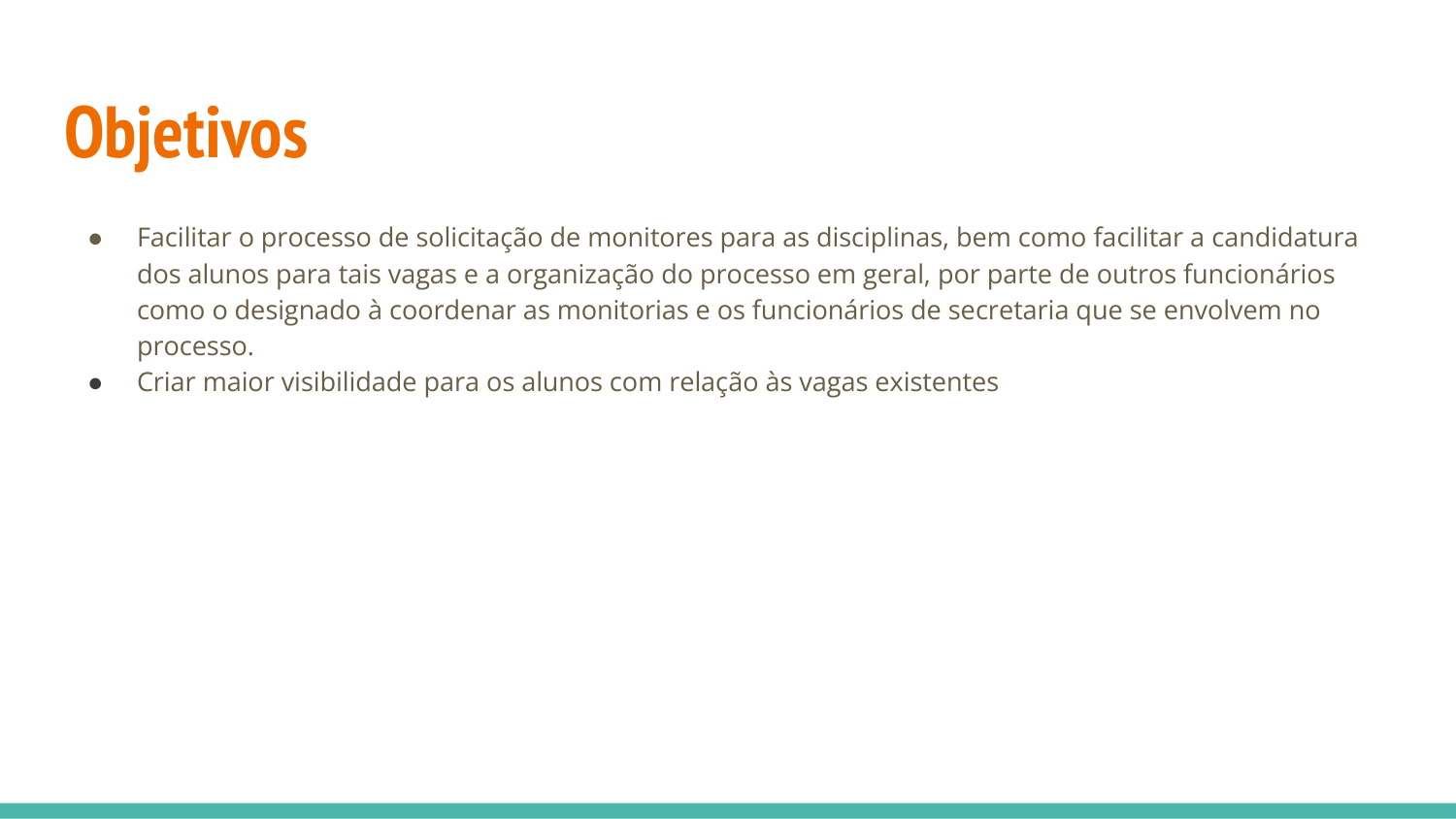

# Objetivos
Facilitar o processo de solicitação de monitores para as disciplinas, bem como facilitar a candidatura dos alunos para tais vagas e a organização do processo em geral, por parte de outros funcionários como o designado à coordenar as monitorias e os funcionários de secretaria que se envolvem no processo.
Criar maior visibilidade para os alunos com relação às vagas existentes